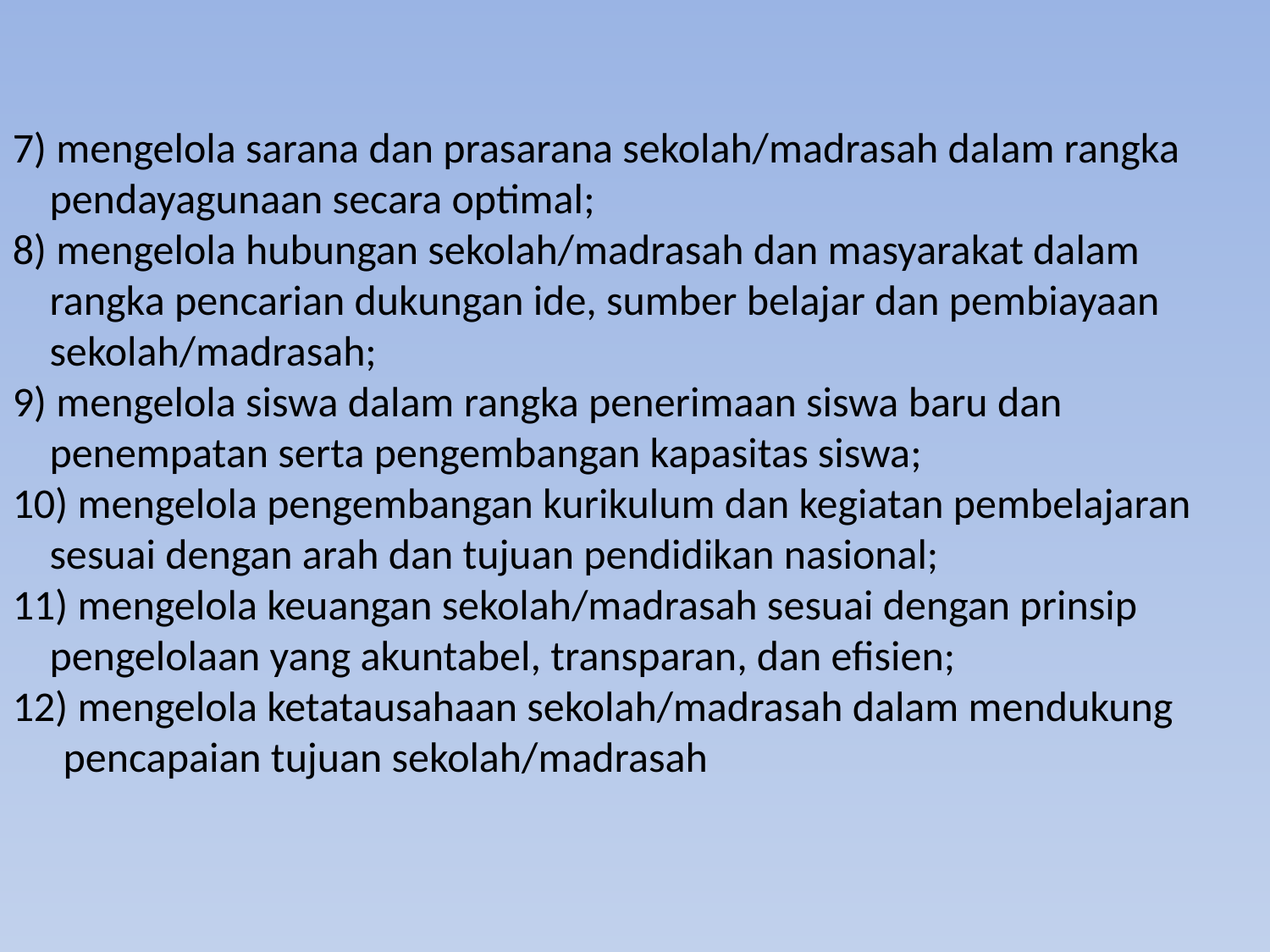

7) mengelola sarana dan prasarana sekolah/madrasah dalam rangka pendayagunaan secara optimal;
8) mengelola hubungan sekolah/madrasah dan masyarakat dalam rangka pencarian dukungan ide, sumber belajar dan pembiayaan sekolah/madrasah;
9) mengelola siswa dalam rangka penerimaan siswa baru dan penempatan serta pengembangan kapasitas siswa;
10) mengelola pengembangan kurikulum dan kegiatan pembelajaran sesuai dengan arah dan tujuan pendidikan nasional;
11) mengelola keuangan sekolah/madrasah sesuai dengan prinsip pengelolaan yang akuntabel, transparan, dan efisien;
12) mengelola ketatausahaan sekolah/madrasah dalam mendukung pencapaian tujuan sekolah/madrasah